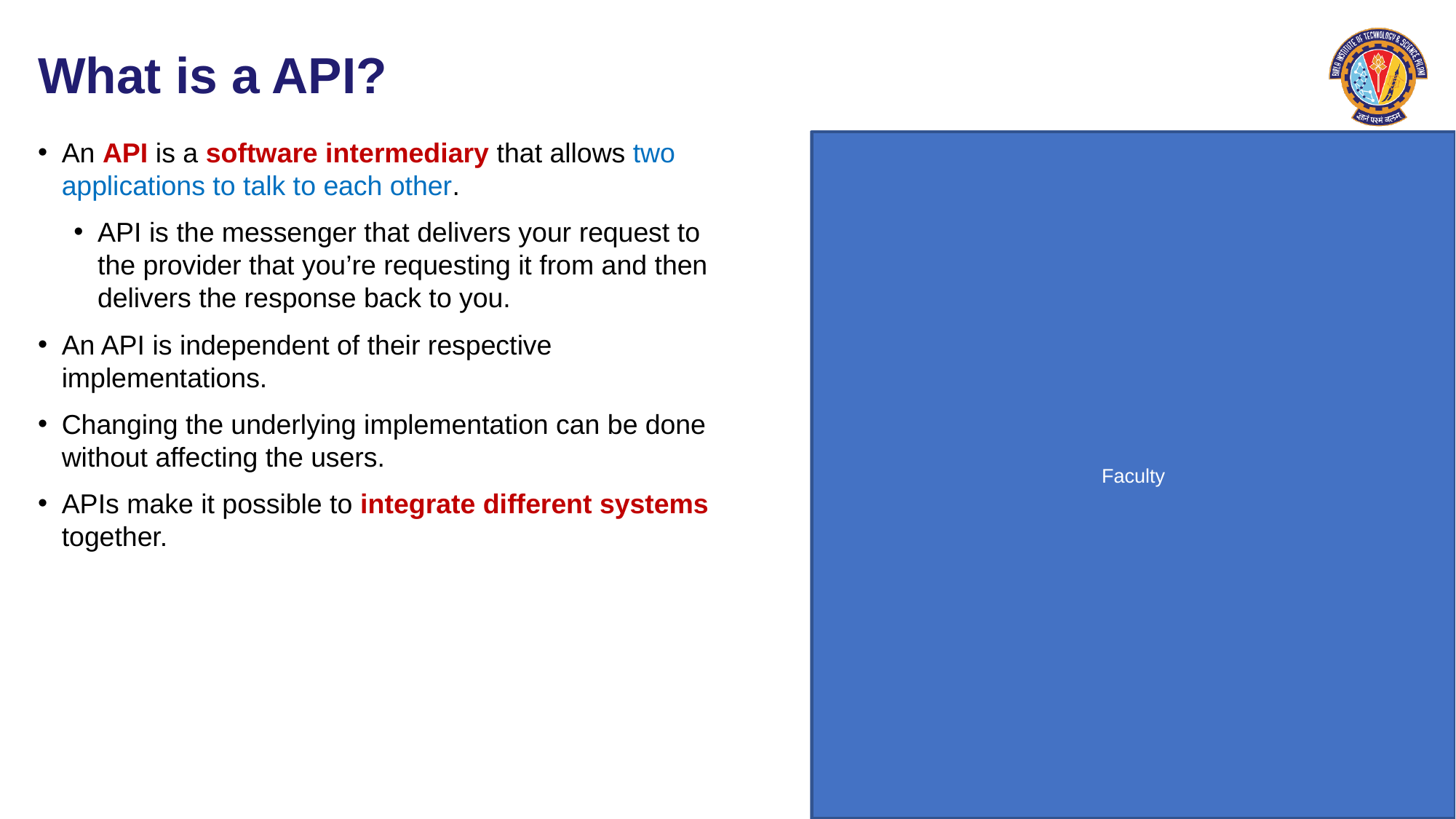

# What is a API?
An API is a software intermediary that allows two applications to talk to each other.
API is the messenger that delivers your request to the provider that you’re requesting it from and then delivers the response back to you.
An API is independent of their respective implementations.
Changing the underlying implementation can be done without affecting the users.
APIs make it possible to integrate different systems together.